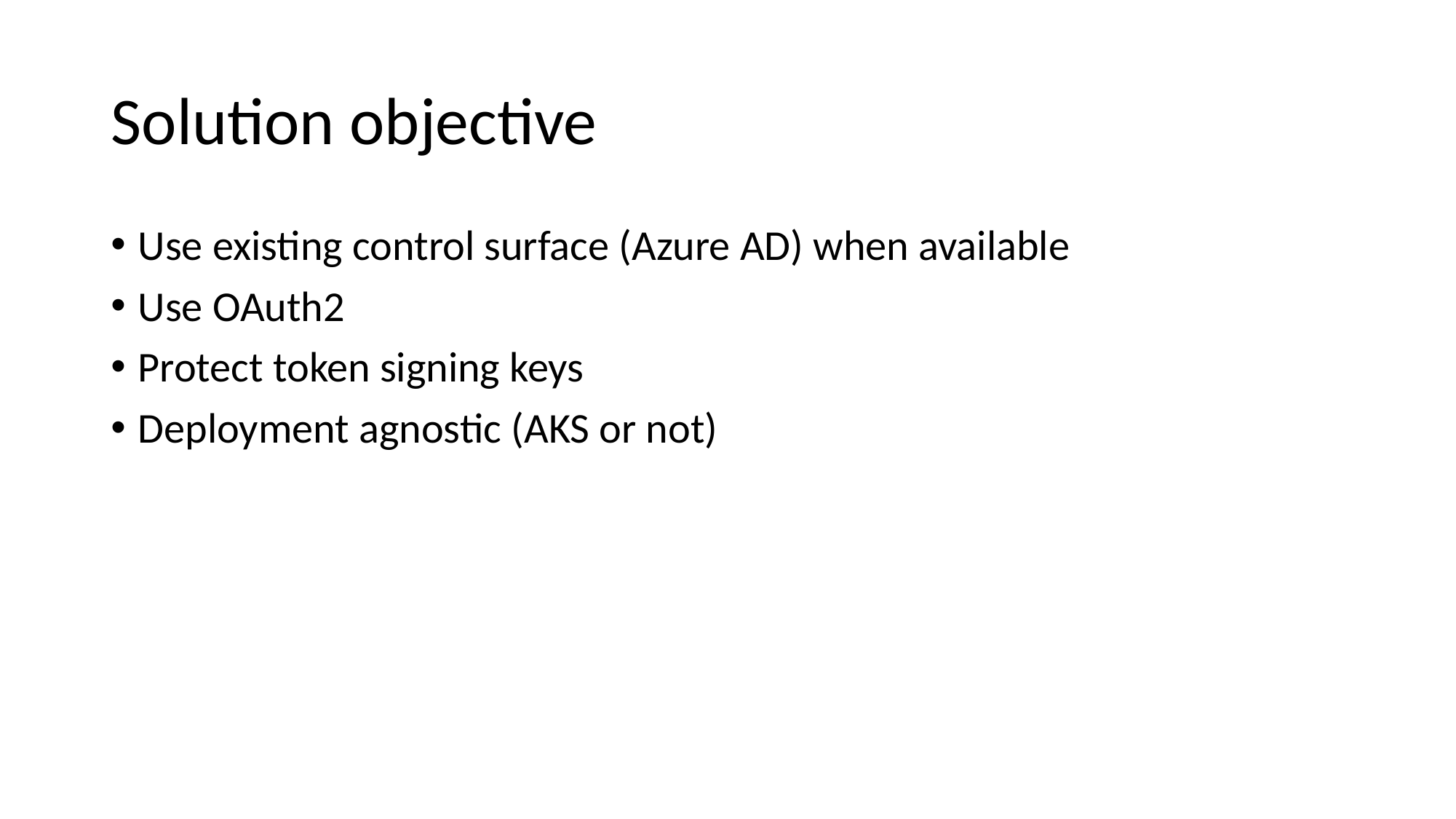

# Solution objective
Use existing control surface (Azure AD) when available
Use OAuth2
Protect token signing keys
Deployment agnostic (AKS or not)